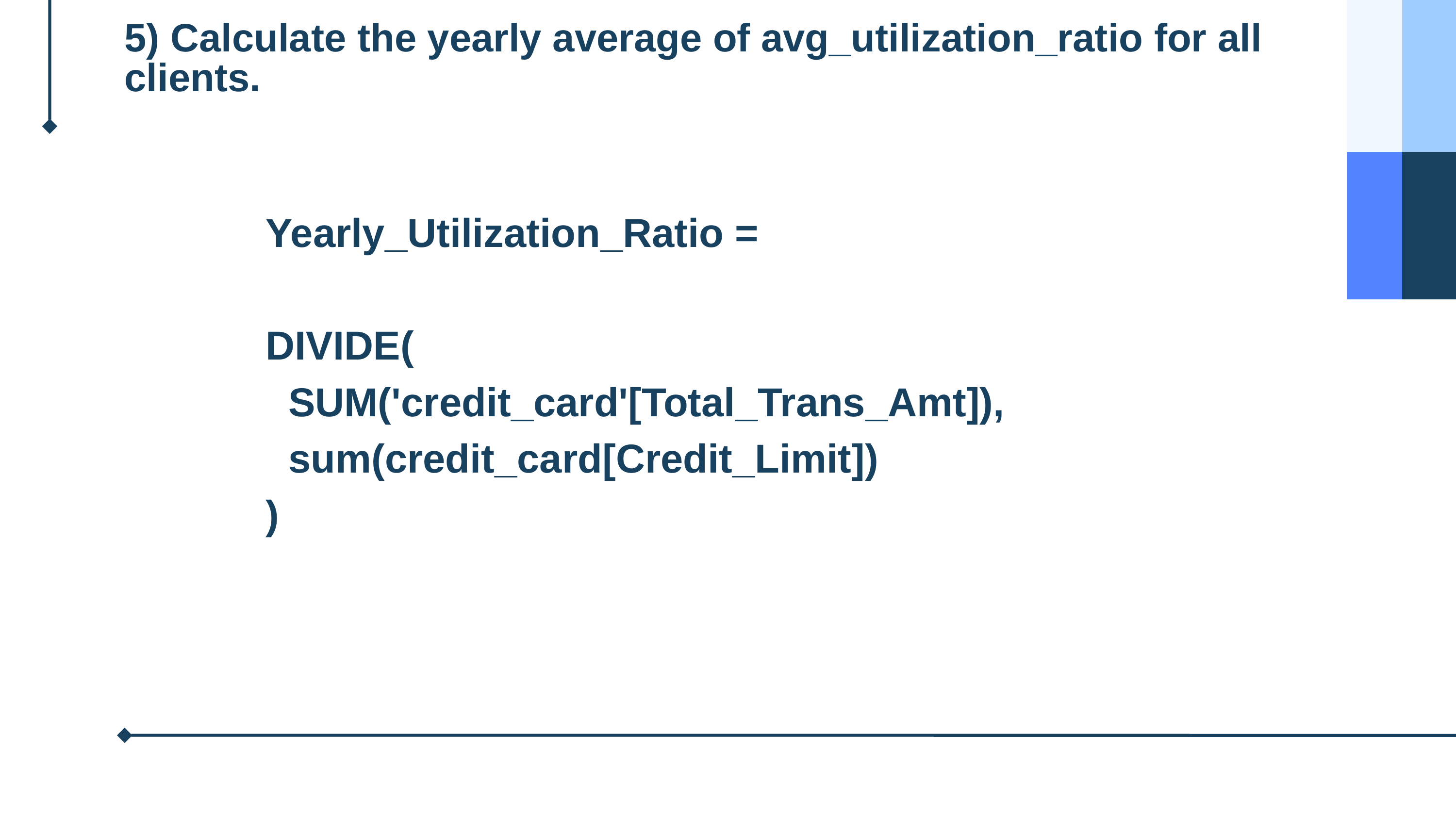

5) Calculate the yearly average of avg_utilization_ratio for all clients.
Yearly_Utilization_Ratio =

DIVIDE(
  SUM('credit_card'[Total_Trans_Amt]),
  sum(credit_card[Credit_Limit])
)